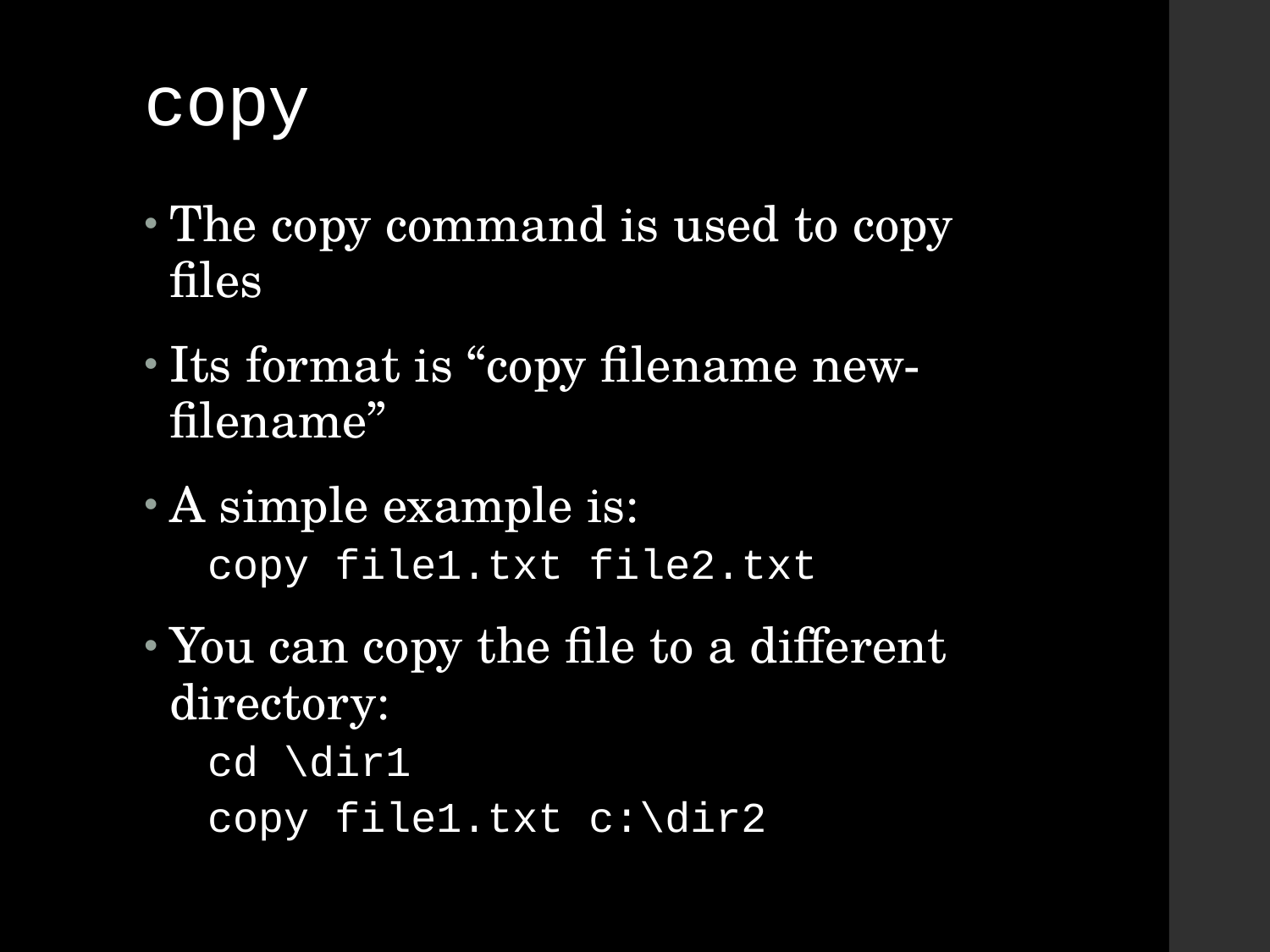

# copy
The copy command is used to copy files
Its format is “copy filename new-filename”
A simple example is:
copy file1.txt file2.txt
You can copy the file to a different directory:
cd \dir1
copy file1.txt c:\dir2